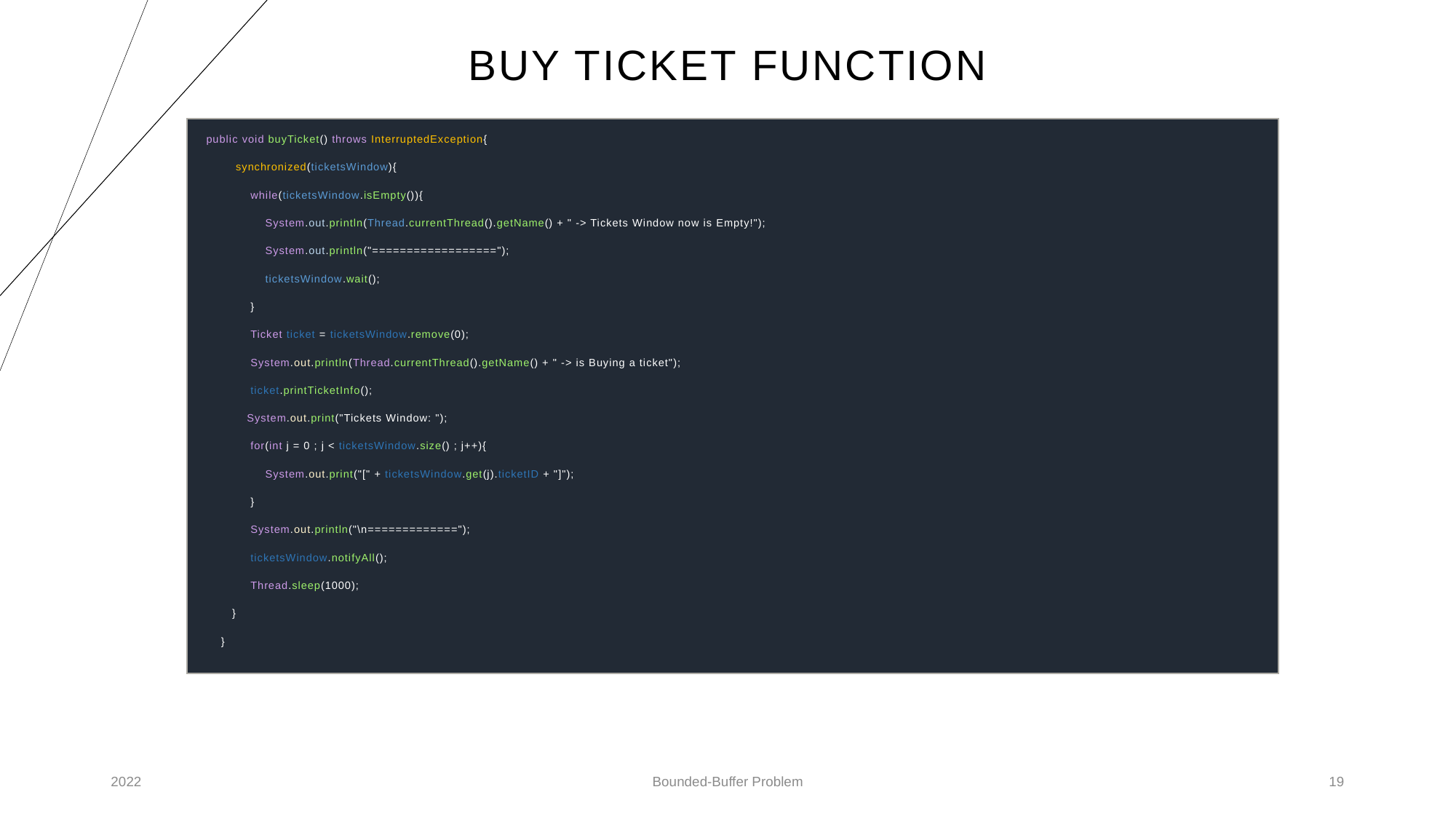

# buy ticket function

public void buyTicket() throws InterruptedException{
        synchronized(ticketsWindow){
            while(ticketsWindow.isEmpty()){
                System.out.println(Thread.currentThread().getName() + " -> Tickets Window now is Empty!");
                System.out.println("==================");
                ticketsWindow.wait();
            }
            Ticket ticket = ticketsWindow.remove(0);
            System.out.println(Thread.currentThread().getName() + " -> is Buying a ticket");
            ticket.printTicketInfo();
           System.out.print("Tickets Window: ");
            for(int j = 0 ; j < ticketsWindow.size() ; j++){
                System.out.print("[" + ticketsWindow.get(j).ticketID + "]");
            }
            System.out.println("\n=============");
            ticketsWindow.notifyAll();
            Thread.sleep(1000);
       }
    }
2022
Bounded-Buffer Problem
19